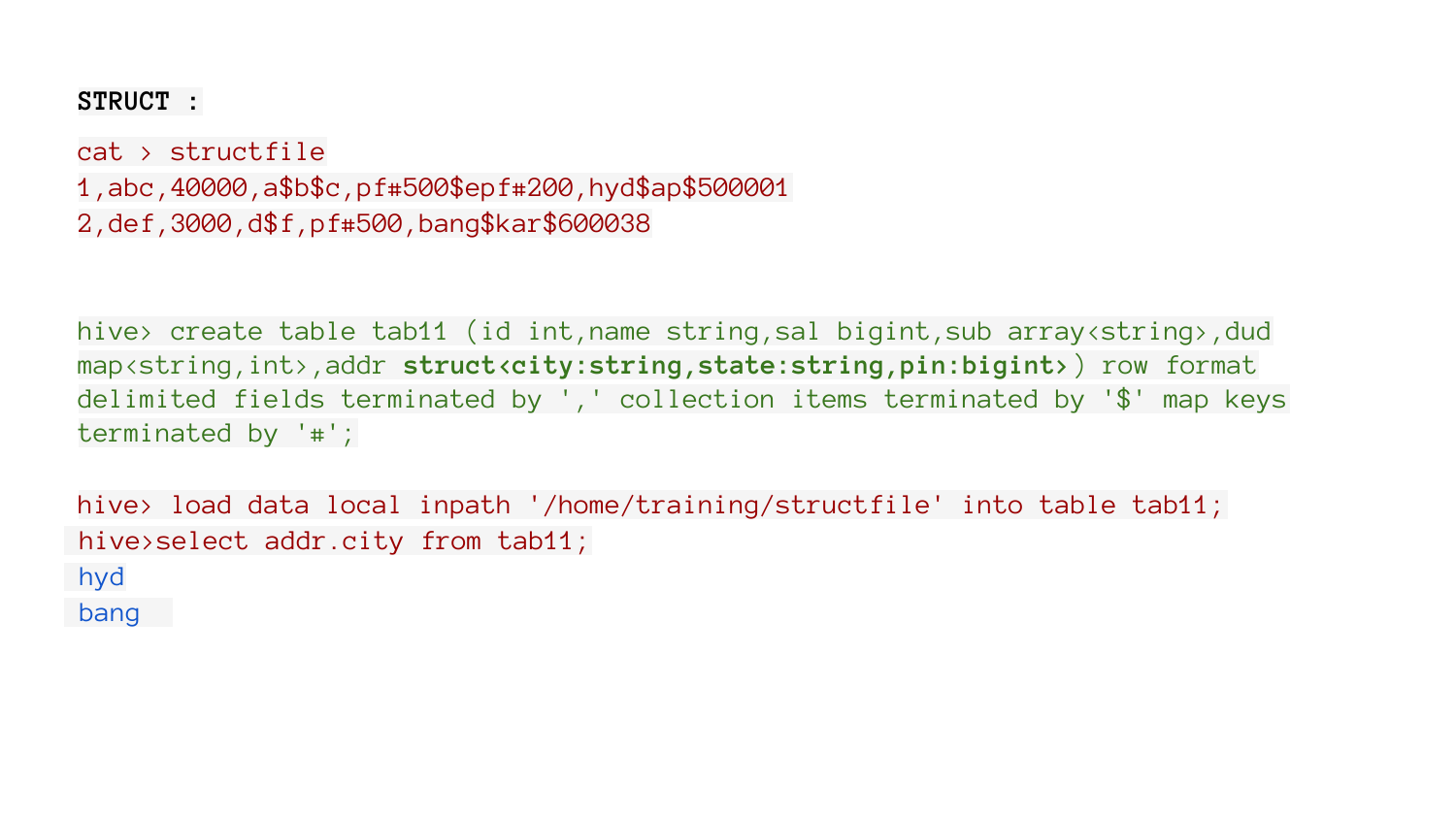

STRUCT :
cat > structfile
1,abc,40000,a$b$c,pf#500$epf#200,hyd$ap$500001
2,def,3000,d$f,pf#500,bang$kar$600038

hive> create table tab11 (id int,name string,sal bigint,sub array<string>,dud map<string,int>,addr struct<city:string,state:string,pin:bigint>) row format delimited fields terminated by ',' collection items terminated by '$' map keys terminated by '#';

hive> load data local inpath '/home/training/structfile' into table tab11;
 hive>select addr.city from tab11;
 hyd
 bang